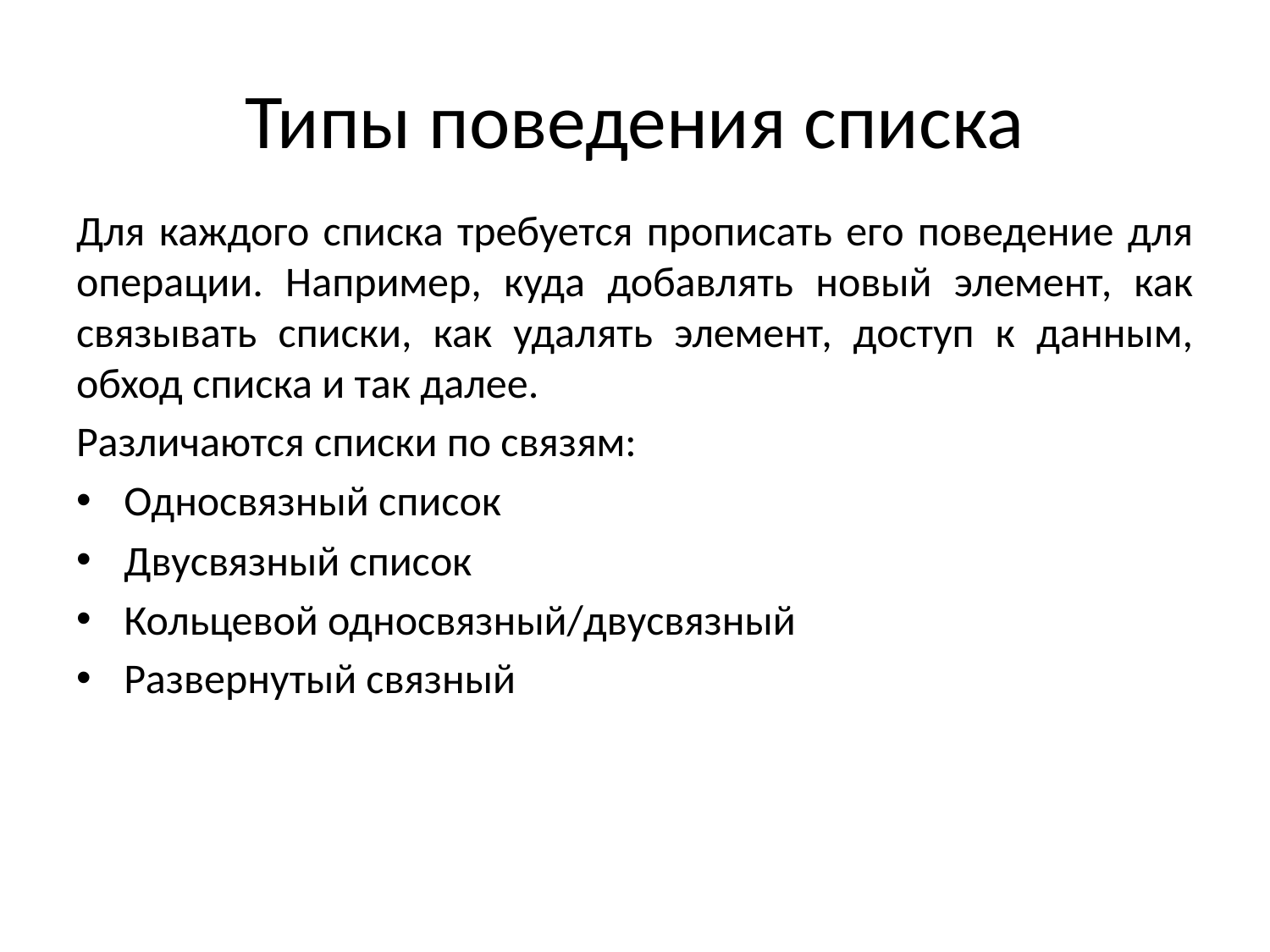

# Типы поведения списка
Для каждого списка требуется прописать его поведение для операции. Например, куда добавлять новый элемент, как связывать списки, как удалять элемент, доступ к данным, обход списка и так далее.
Различаются списки по связям:
Односвязный список
Двусвязный список
Кольцевой односвязный/двусвязный
Развернутый связный